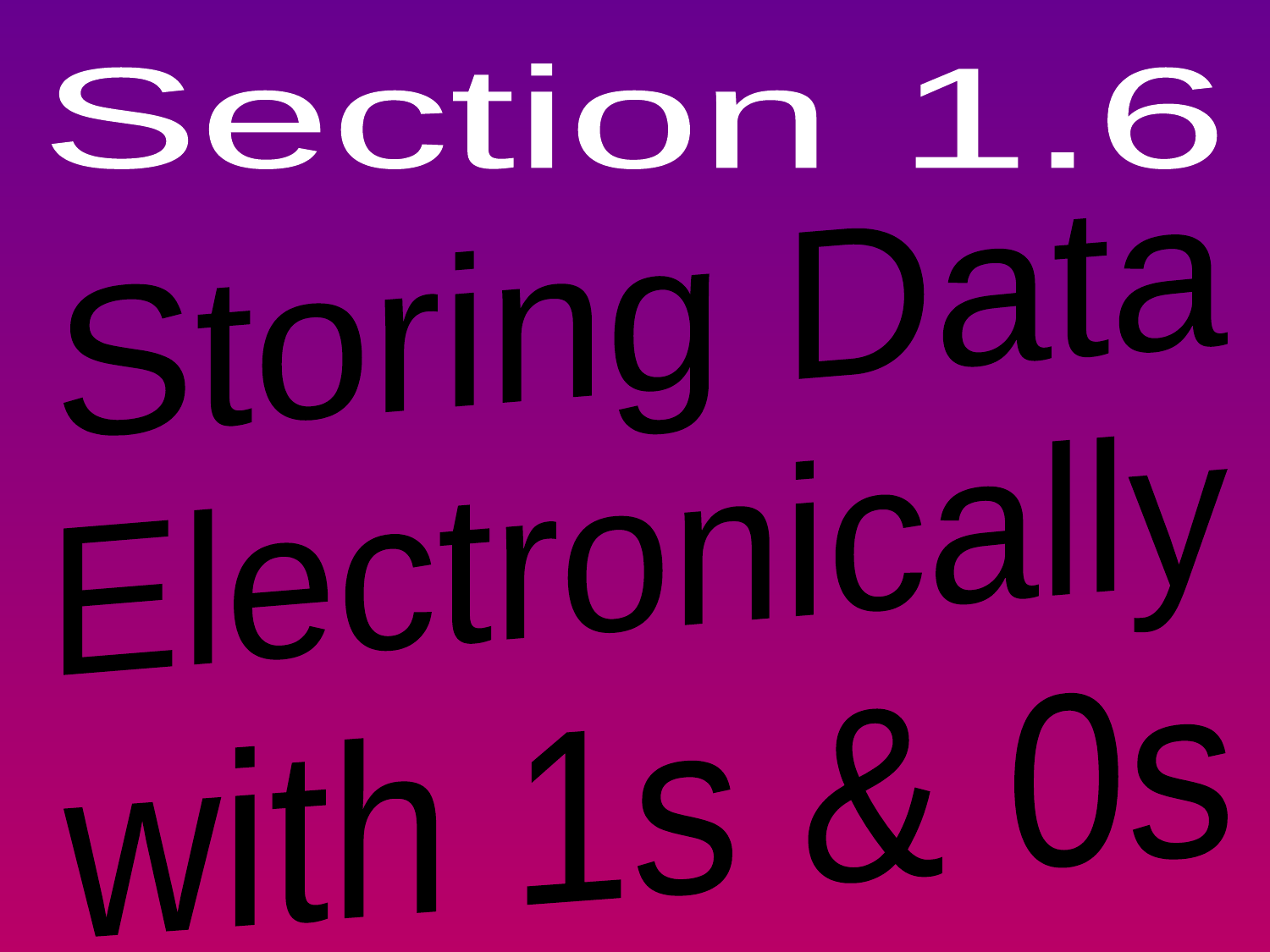

Section 1.6
  Storing Data
Electronically
   with 1s & 0s